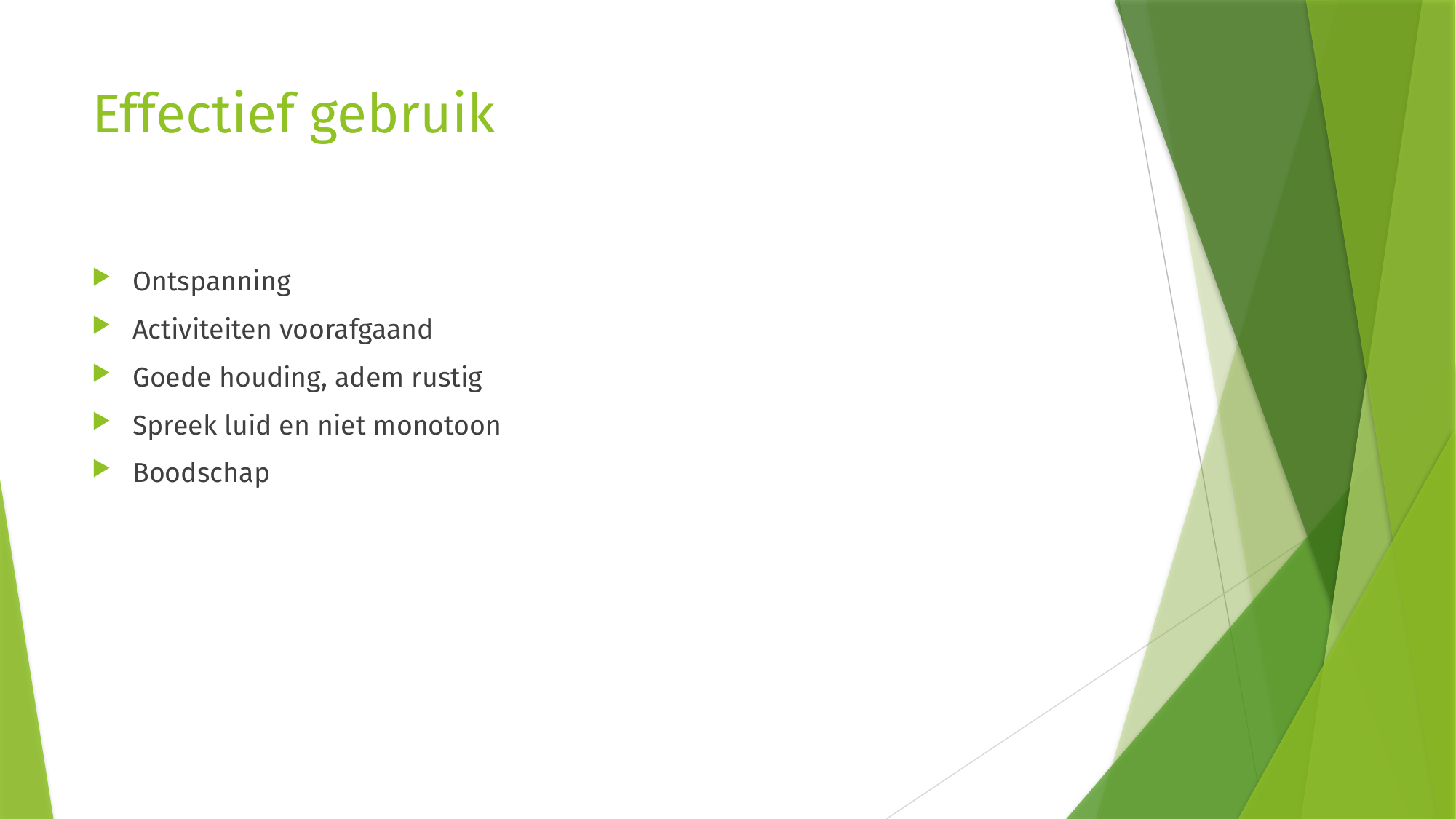

# Effectief gebruik
Ontspanning
Activiteiten voorafgaand
Goede houding, adem rustig
Spreek luid en niet monotoon
Boodschap